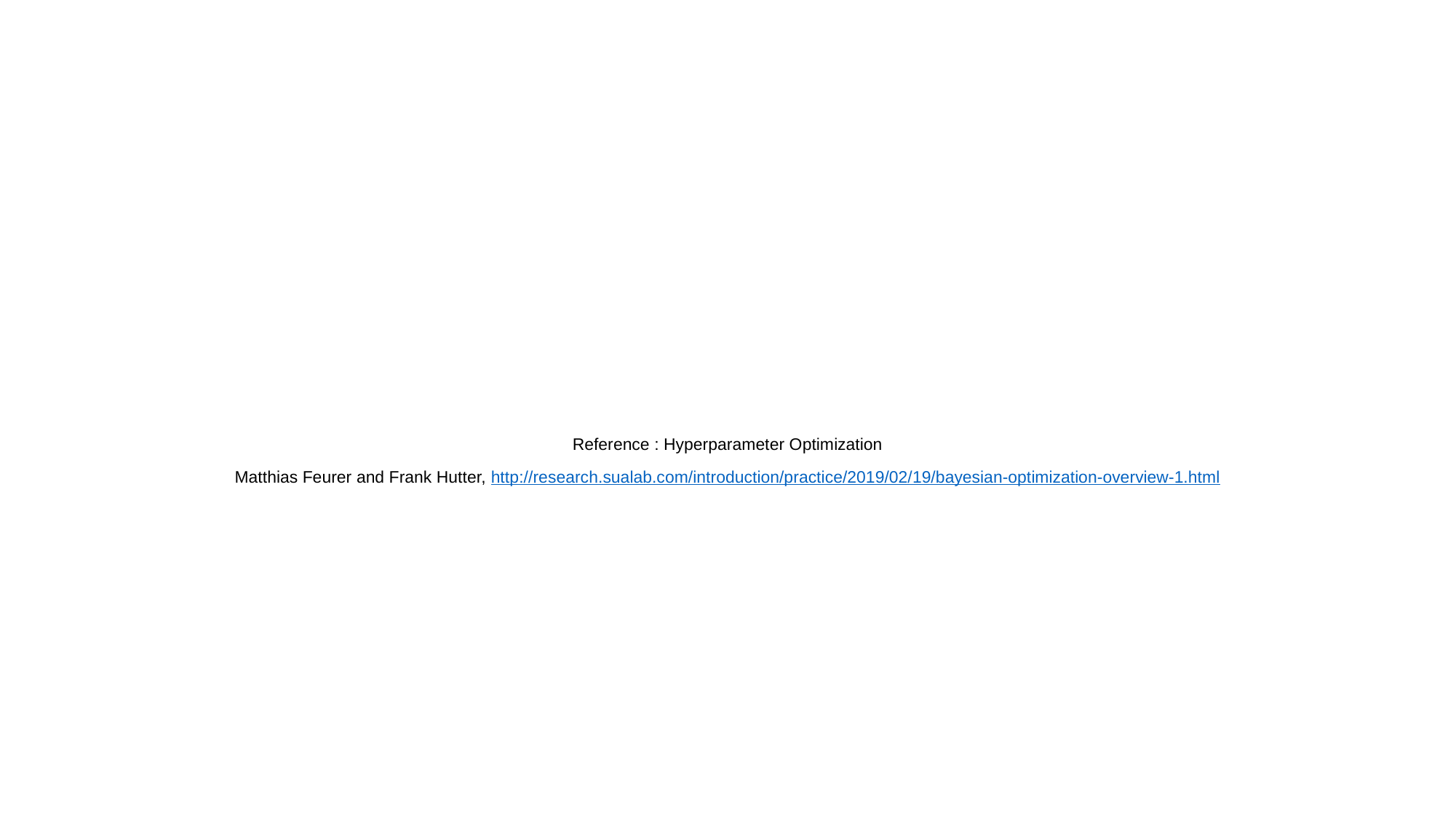

Reference : Hyperparameter Optimization
Matthias Feurer and Frank Hutter, http://research.sualab.com/introduction/practice/2019/02/19/bayesian-optimization-overview-1.html